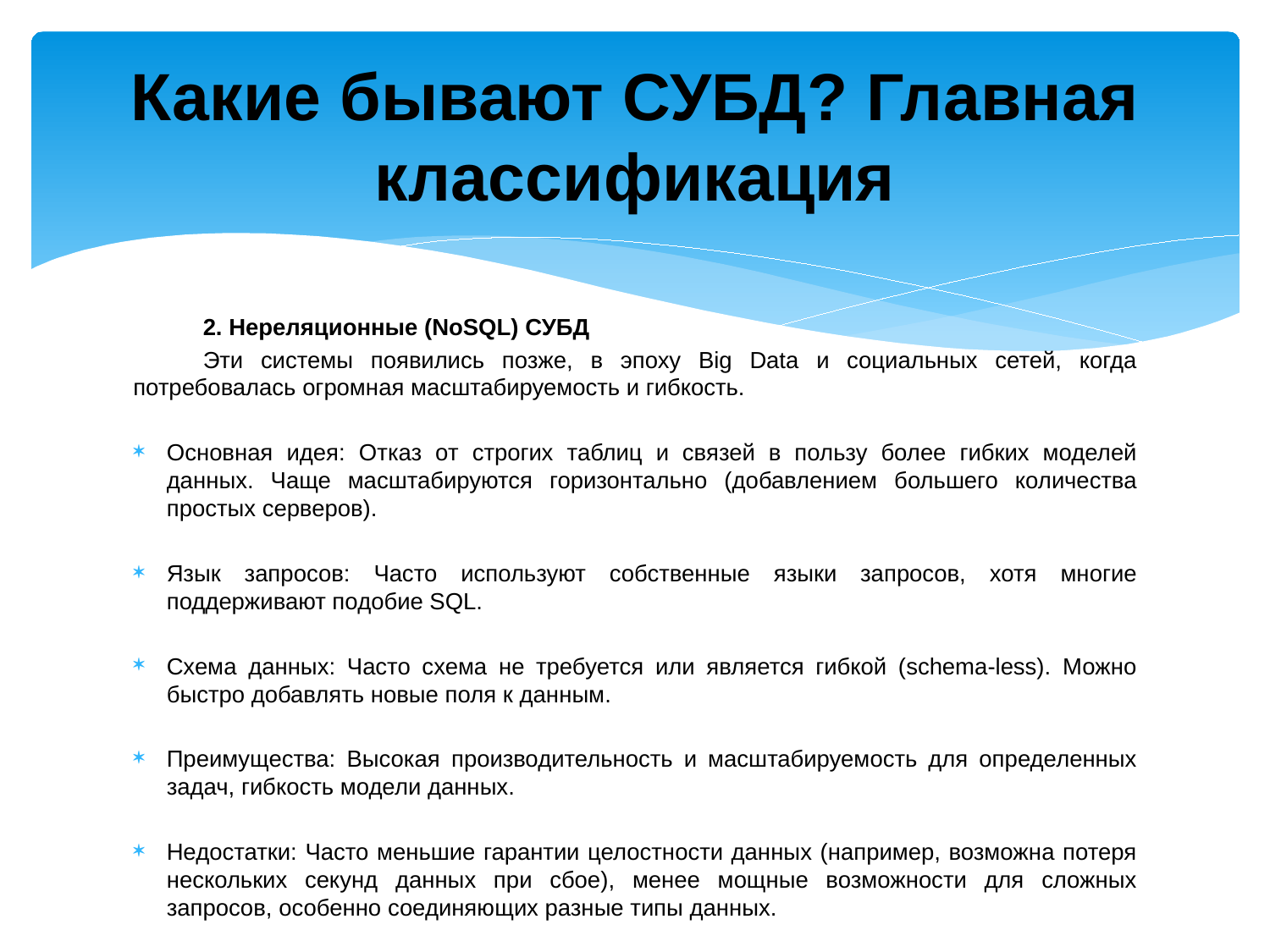

# Какие бывают СУБД? Главная классификация
	2. Нереляционные (NoSQL) СУБД
	Эти системы появились позже, в эпоху Big Data и социальных сетей, когда потребовалась огромная масштабируемость и гибкость.

Основная идея: Отказ от строгих таблиц и связей в пользу более гибких моделей данных. Чаще масштабируются горизонтально (добавлением большего количества простых серверов).

Язык запросов: Часто используют собственные языки запросов, хотя многие поддерживают подобие SQL.

Схема данных: Часто схема не требуется или является гибкой (schema-less). Можно быстро добавлять новые поля к данным.

Преимущества: Высокая производительность и масштабируемость для определенных задач, гибкость модели данных.

Недостатки: Часто меньшие гарантии целостности данных (например, возможна потеря нескольких секунд данных при сбое), менее мощные возможности для сложных запросов, особенно соединяющих разные типы данных.